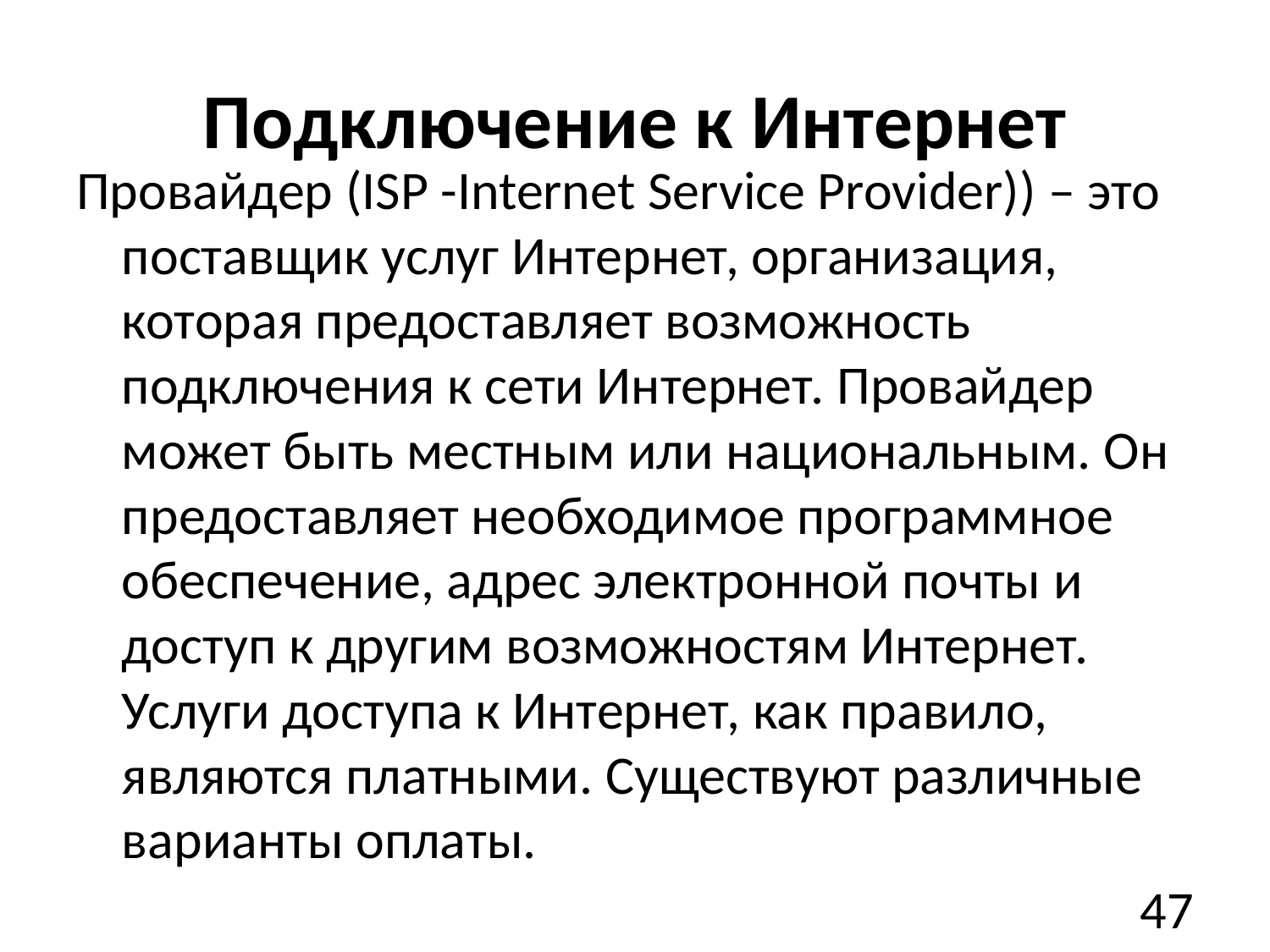

# Подключение к Интернет
Провайдер (ISP -Internet Service Provider)) – это поставщик услуг Интернет, организация, которая предоставляет возможность подключения к сети Интернет. Провайдер может быть местным или национальным. Он предоставляет необходимое программное обеспечение, адрес электронной почты и доступ к другим возможностям Интернет. Услуги доступа к Интернет, как правило, являются платными. Существуют различные варианты оплаты.
47